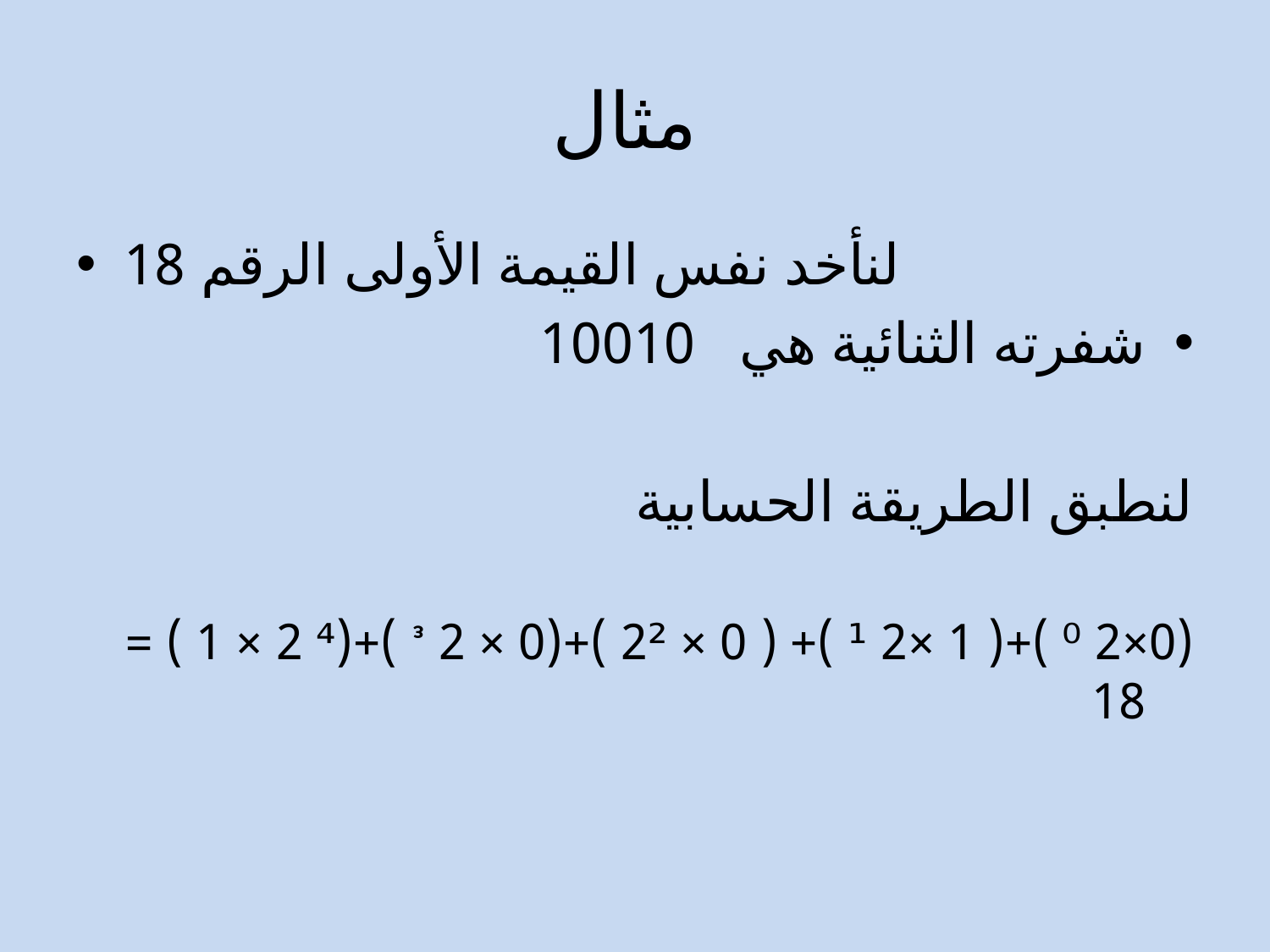

# مثال
لنأخد نفس القيمة الأولى الرقم 18
شفرته الثنائية هي   10010

لنطبق الطريقة الحسابية
(0×2 ⁰ )+( 1 ×2 ¹ )+ ( 0 × 2² )+(0 × 2 ᵌ )+(1 × 2 ⁴ ) = 18